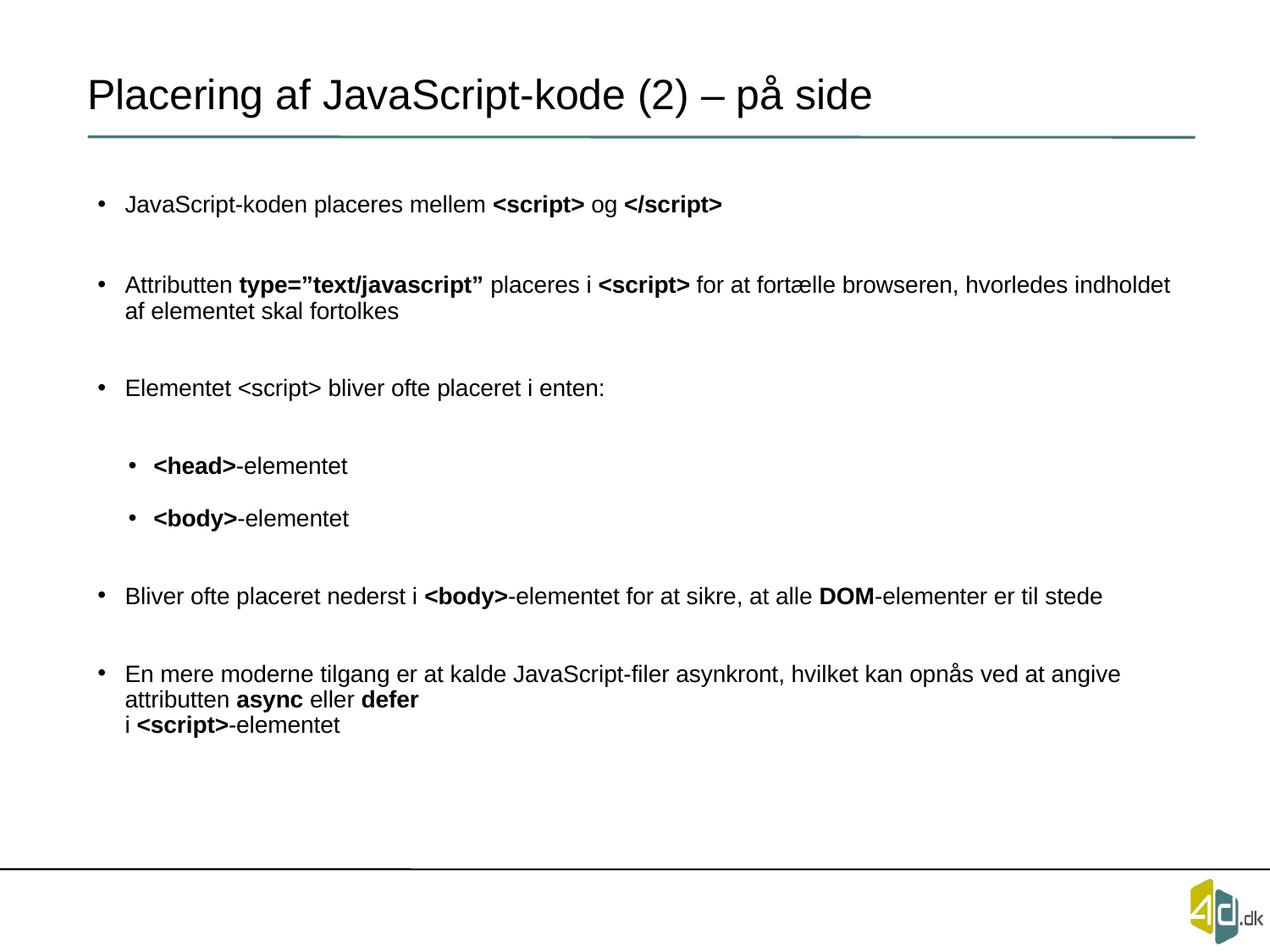

# Placering af JavaScript-kode (2) – på side
JavaScript-koden placeres mellem <script> og </script>
Attributten type=”text/javascript” placeres i <script> for at fortælle browseren, hvorledes indholdet af elementet skal fortolkes
Elementet <script> bliver ofte placeret i enten:
<head>-elementet
<body>-elementet
Bliver ofte placeret nederst i <body>-elementet for at sikre, at alle DOM-elementer er til stede
En mere moderne tilgang er at kalde JavaScript-filer asynkront, hvilket kan opnås ved at angive attributten async eller defer
i <script>-elementet